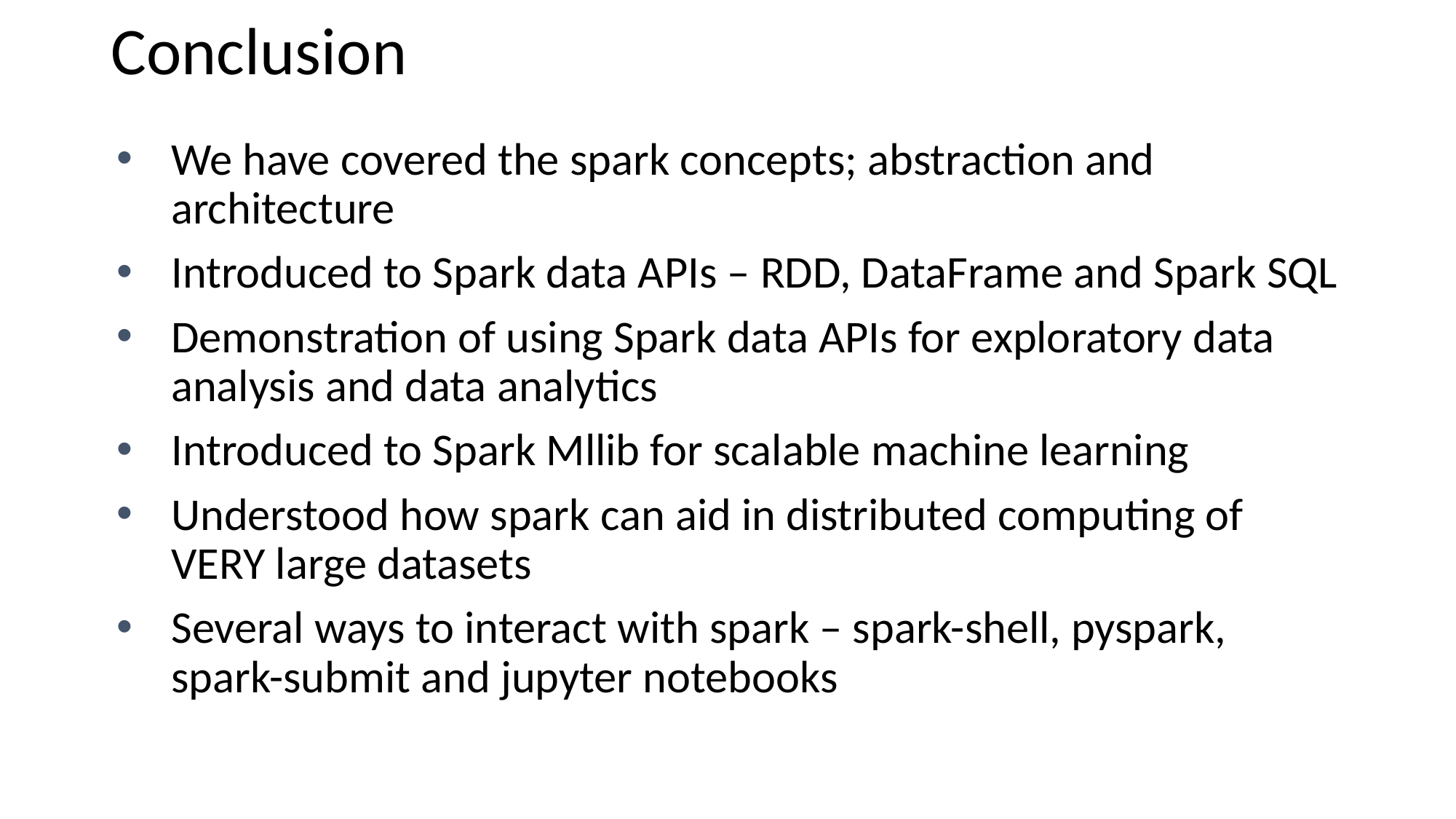

# Conclusion
We have covered the spark concepts; abstraction and architecture
Introduced to Spark data APIs – RDD, DataFrame and Spark SQL
Demonstration of using Spark data APIs for exploratory data analysis and data analytics
Introduced to Spark Mllib for scalable machine learning
Understood how spark can aid in distributed computing of VERY large datasets
Several ways to interact with spark – spark-shell, pyspark, spark-submit and jupyter notebooks